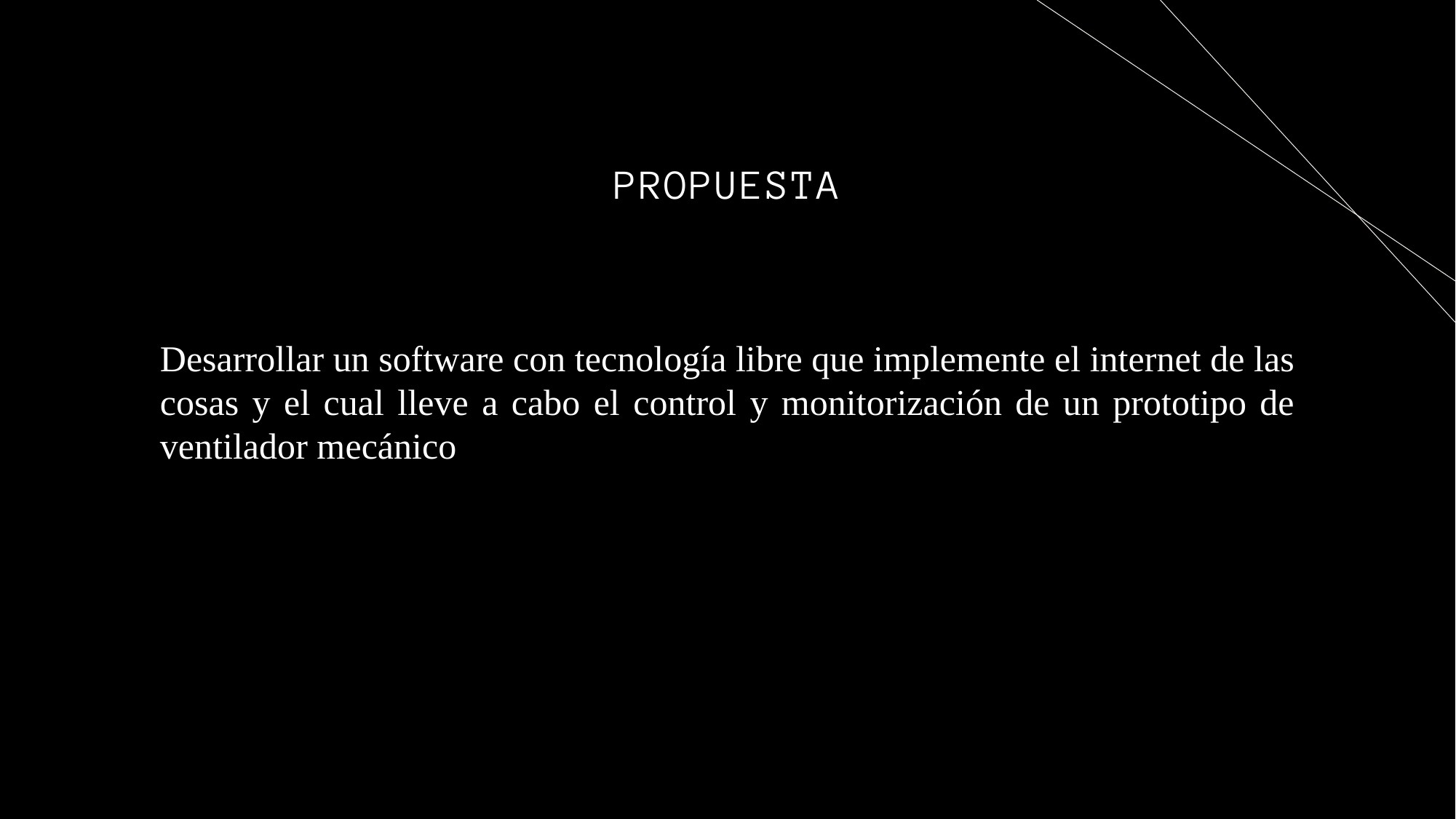

# Propuesta
Desarrollar un software con tecnología libre que implemente el internet de las cosas y el cual lleve a cabo el control y monitorización de un prototipo de ventilador mecánico